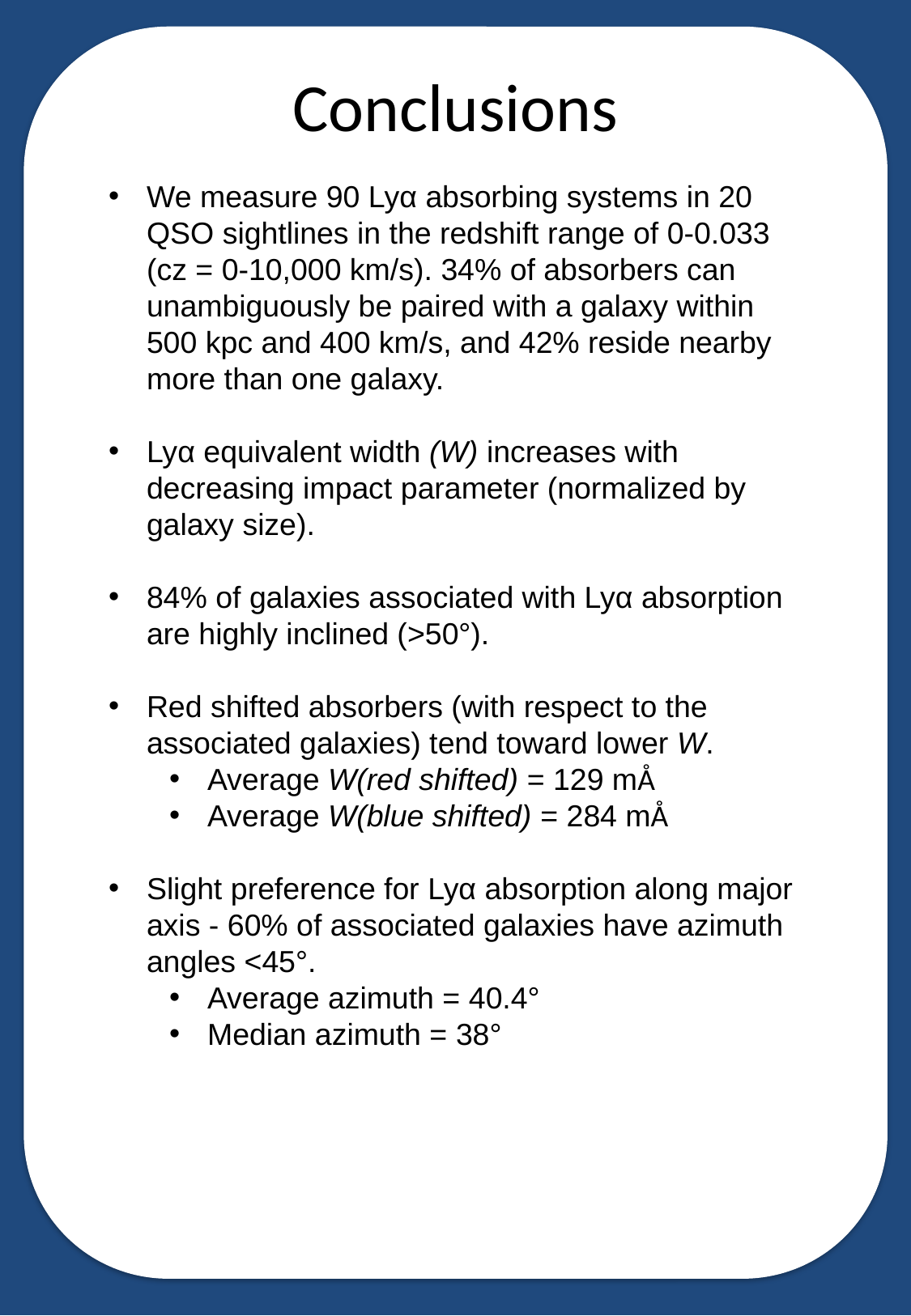

Conclusions
We measure 90 Lyα absorbing systems in 20 QSO sightlines in the redshift range of 0-0.033 (cz = 0-10,000 km/s). 34% of absorbers can unambiguously be paired with a galaxy within 500 kpc and 400 km/s, and 42% reside nearby more than one galaxy.

Lyα equivalent width (W) increases with decreasing impact parameter (normalized by galaxy size).

84% of galaxies associated with Lyα absorption are highly inclined (>50°).

Red shifted absorbers (with respect to the associated galaxies) tend toward lower W.
Average W(red shifted) = 129 mÅ
Average W(blue shifted) = 284 mÅ

Slight preference for Lyα absorption along major axis - 60% of associated galaxies have azimuth angles <45°.
Average azimuth = 40.4°
Median azimuth = 38°